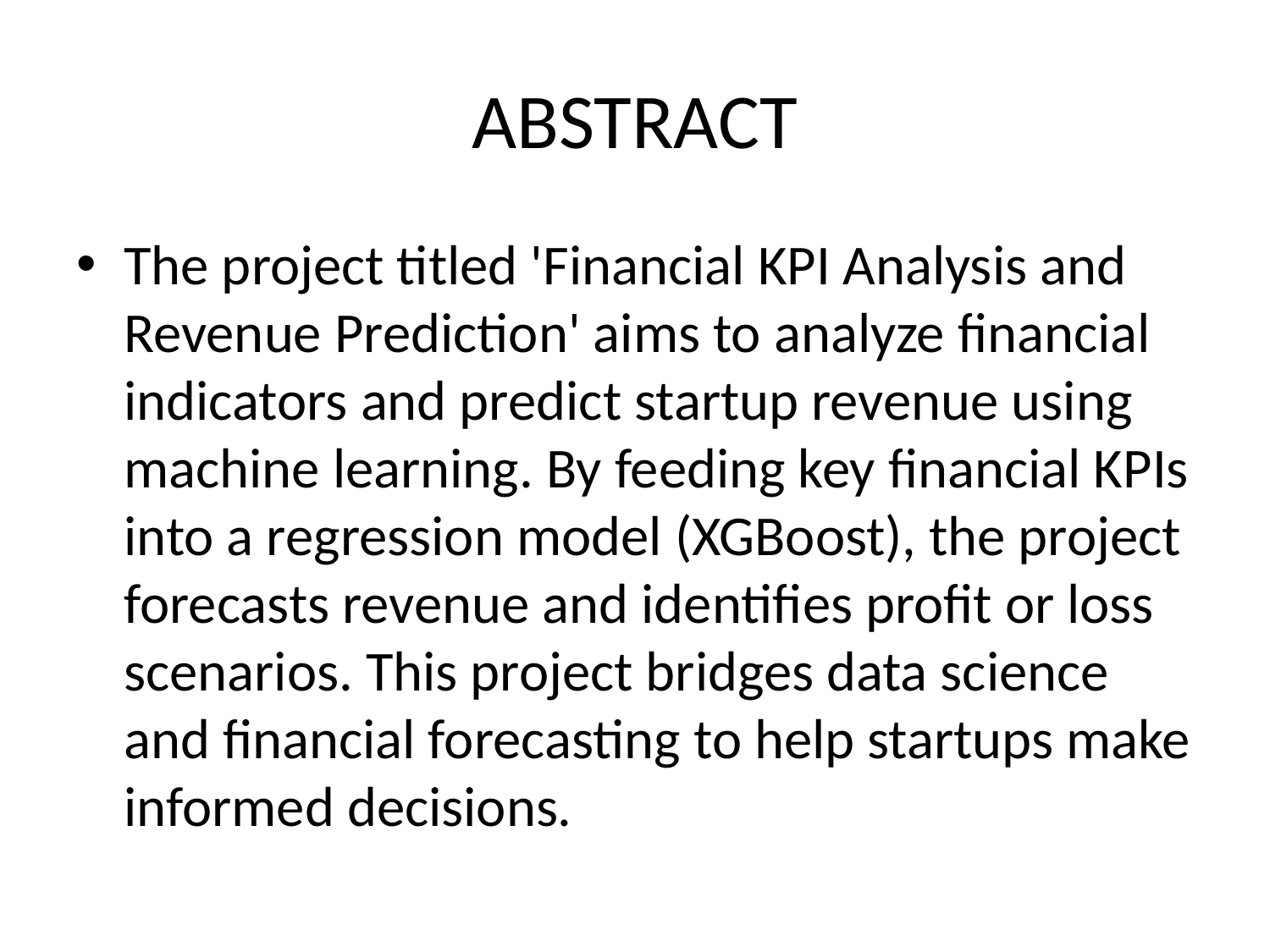

# ABSTRACT
The project titled 'Financial KPI Analysis and Revenue Prediction' aims to analyze financial indicators and predict startup revenue using machine learning. By feeding key financial KPIs into a regression model (XGBoost), the project forecasts revenue and identifies profit or loss scenarios. This project bridges data science and financial forecasting to help startups make informed decisions.